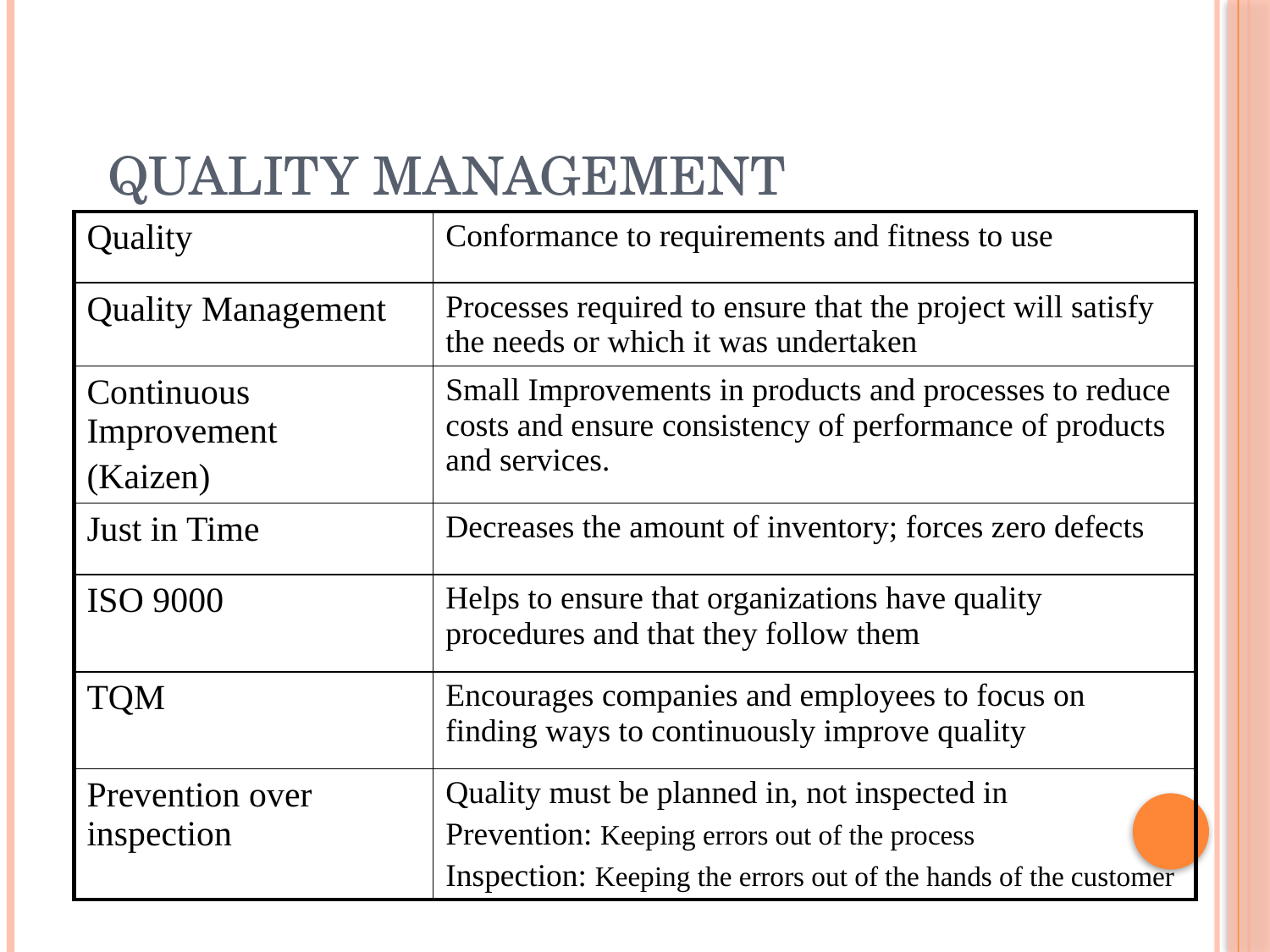

# Quality Management
| Quality | Conformance to requirements and fitness to use |
| --- | --- |
| Quality Management | Processes required to ensure that the project will satisfy the needs or which it was undertaken |
| Continuous Improvement (Kaizen) | Small Improvements in products and processes to reduce costs and ensure consistency of performance of products and services. |
| Just in Time | Decreases the amount of inventory; forces zero defects |
| ISO 9000 | Helps to ensure that organizations have quality procedures and that they follow them |
| TQM | Encourages companies and employees to focus on finding ways to continuously improve quality |
| Prevention over inspection | Quality must be planned in, not inspected in Prevention: Keeping errors out of the process Inspection: Keeping the errors out of the hands of the customer |